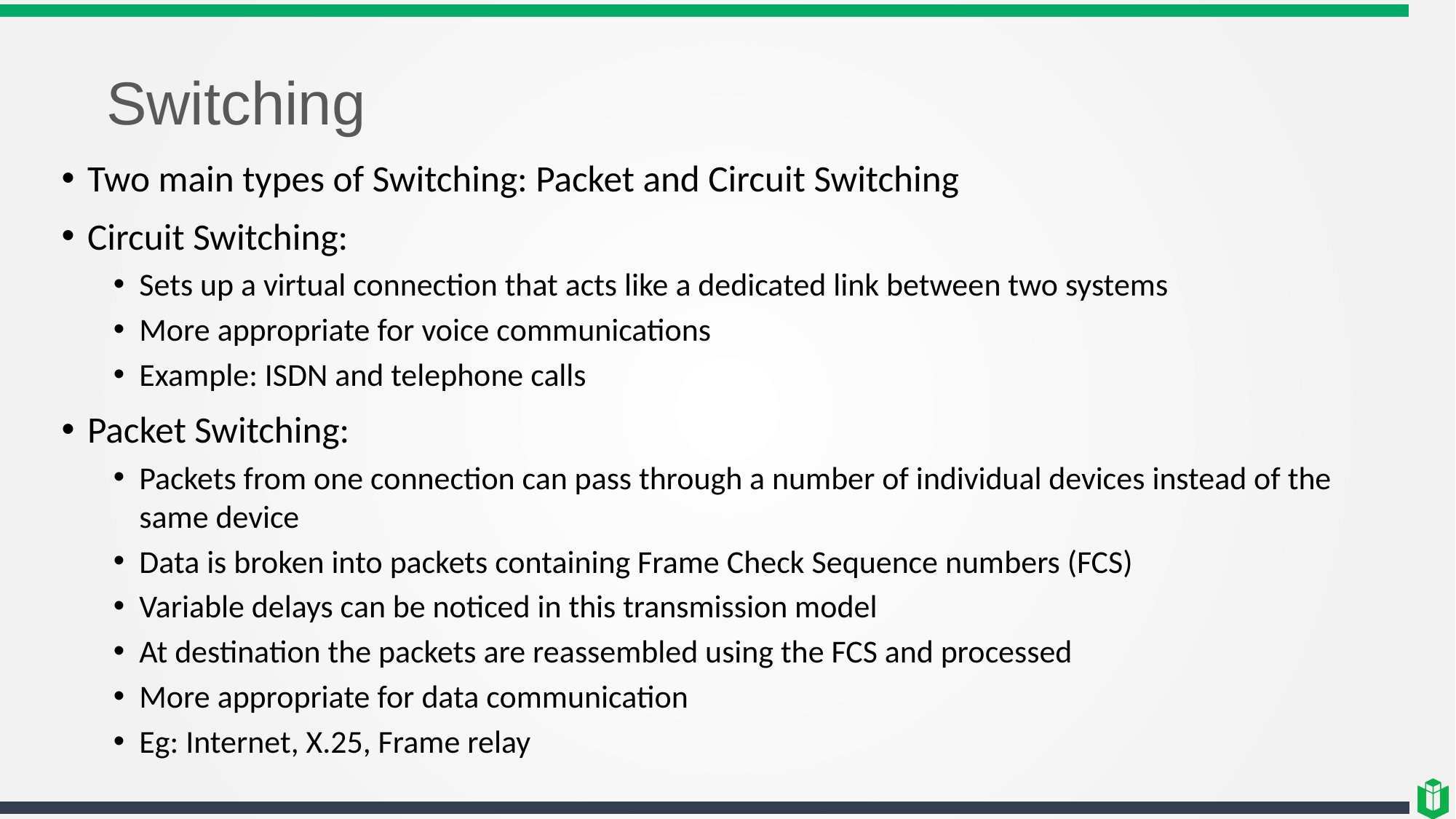

# Switching
Two main types of Switching: Packet and Circuit Switching
Circuit Switching:
Sets up a virtual connection that acts like a dedicated link between two systems
More appropriate for voice communications
Example: ISDN and telephone calls
Packet Switching:
Packets from one connection can pass through a number of individual devices instead of the same device
Data is broken into packets containing Frame Check Sequence numbers (FCS)
Variable delays can be noticed in this transmission model
At destination the packets are reassembled using the FCS and processed
More appropriate for data communication
Eg: Internet, X.25, Frame relay